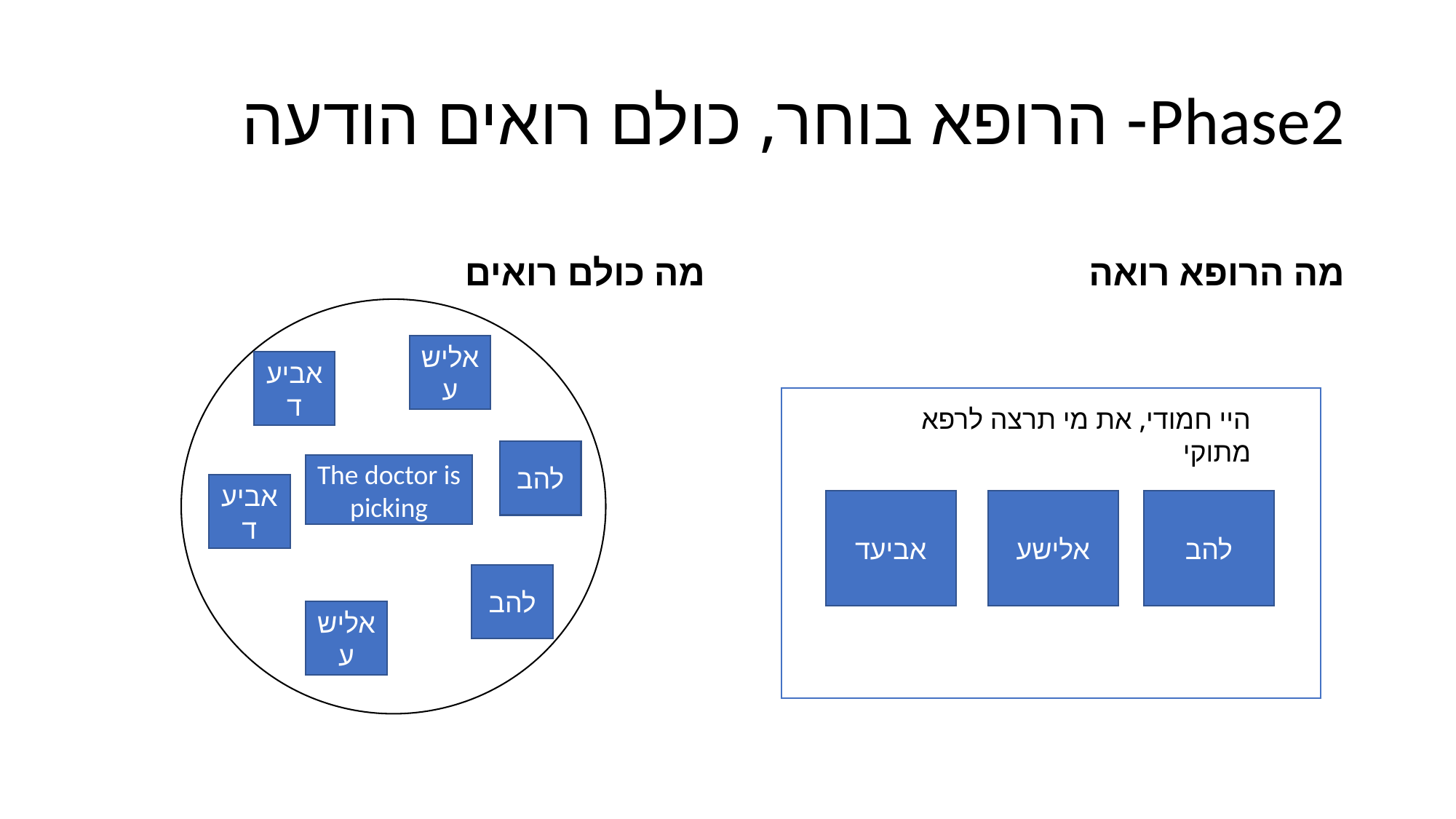

# Phase2- הרופא בוחר, כולם רואים הודעה
מה כולם רואים
מה הרופא רואה

אלישע
אביעד
להב
The doctor is picking
אביעד
להב
אלישע

היי חמודי, את מי תרצה לרפא מתוקי
אביעד
אלישע
להב